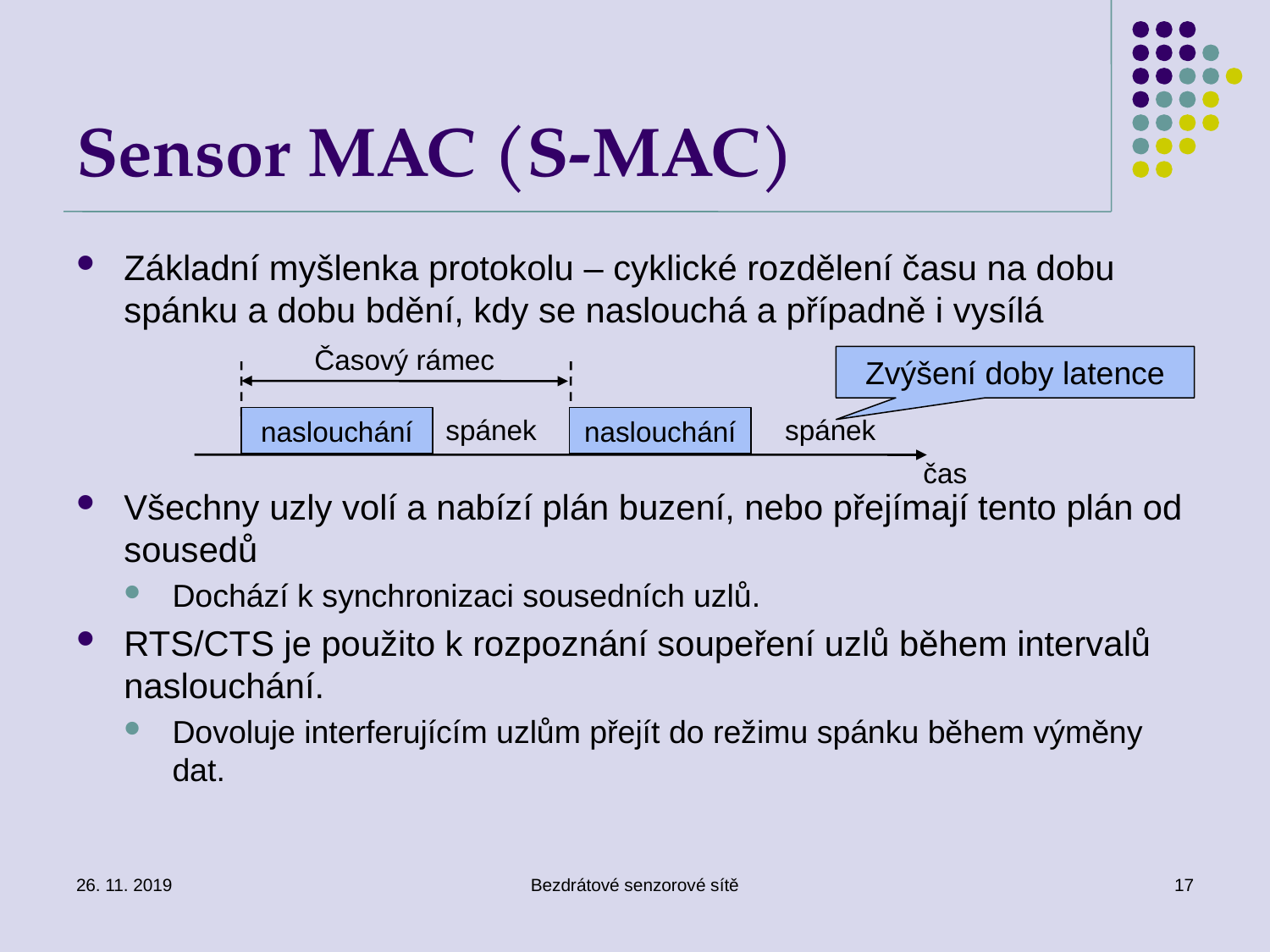

# Sensor MAC (S-MAC)
Základní myšlenka protokolu – cyklické rozdělení času na dobu spánku a dobu bdění, kdy se naslouchá a případně i vysílá

Všechny uzly volí a nabízí plán buzení, nebo přejímají tento plán od sousedů
Dochází k synchronizaci sousedních uzlů.
RTS/CTS je použito k rozpoznání soupeření uzlů během intervalů naslouchání.
Dovoluje interferujícím uzlům přejít do režimu spánku během výměny dat.
Časový rámec
spánek
spánek
naslouchání
naslouchání
čas
Zvýšení doby latence
26. 11. 2019
Bezdrátové senzorové sítě
17